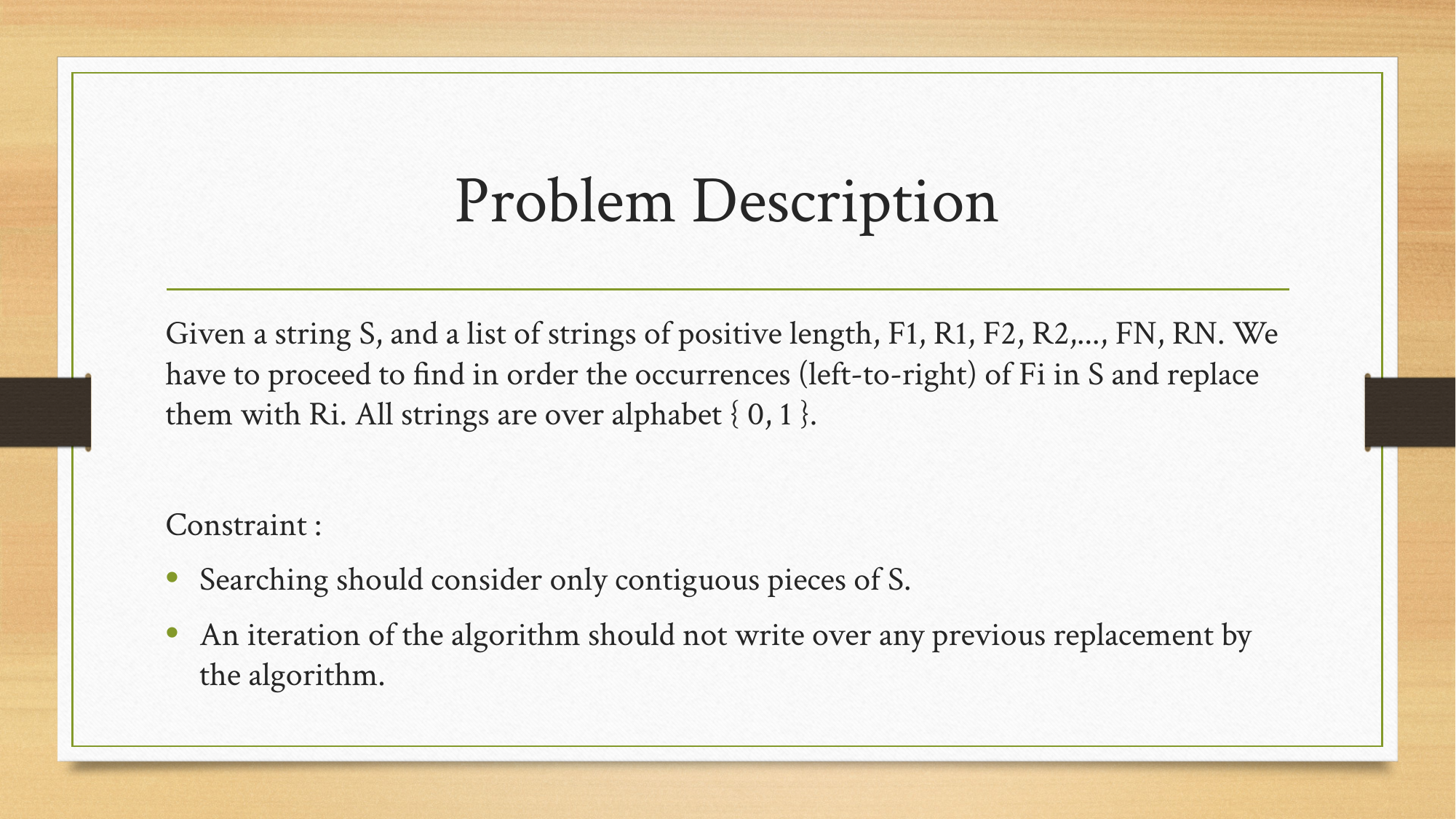

# Problem Description
Given a string S, and a list of strings of positive length, F1, R1, F2, R2,..., FN, RN. We have to proceed to find in order the occurrences (left-to-right) of Fi in S and replace them with Ri. All strings are over alphabet { 0, 1 }.

Constraint :
Searching should consider only contiguous pieces of S.
An iteration of the algorithm should not write over any previous replacement by the algorithm.